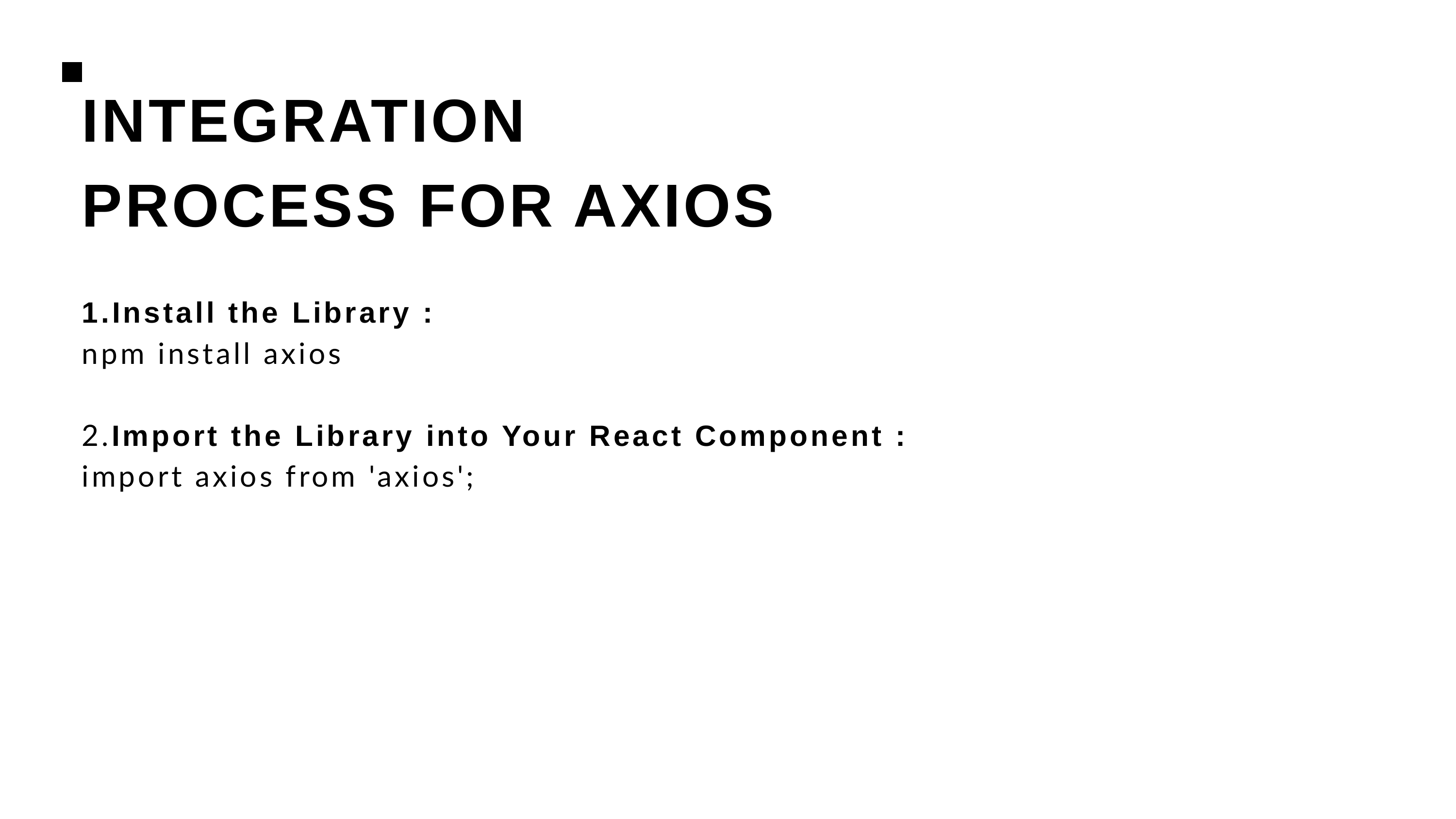

INTEGRATION
PROCESS FOR AXIOS
1.Install the Library :
npm install axios

2.Import the Library into Your React Component :
import axios from 'axios';